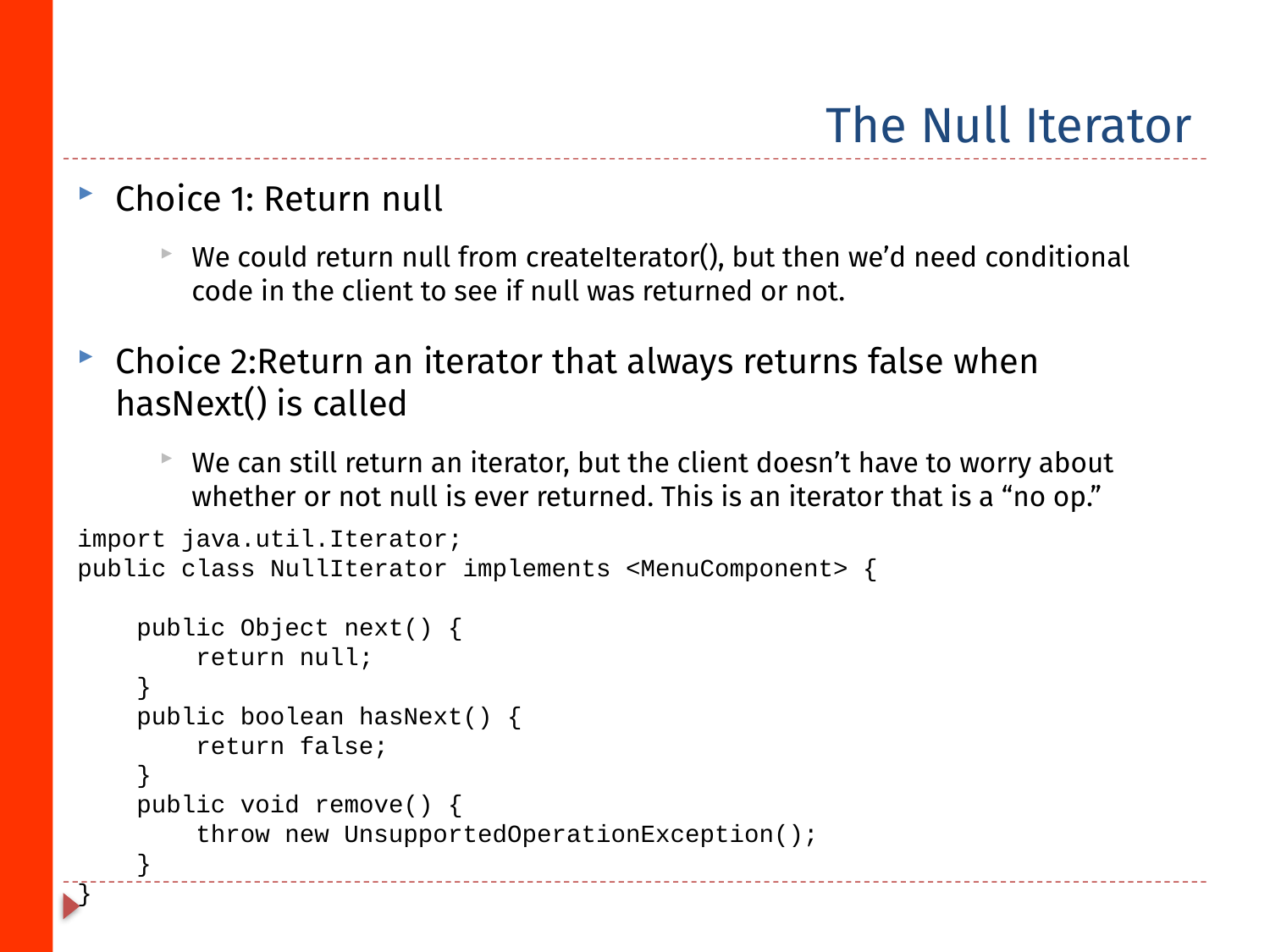

# The Null Iterator
Choice 1: Return null
We could return null from createIterator(), but then we’d need conditional code in the client to see if null was returned or not.
Choice 2:Return an iterator that always returns false when hasNext() is called
We can still return an iterator, but the client doesn’t have to worry about whether or not null is ever returned. This is an iterator that is a “no op.”
import java.util.Iterator;
public class NullIterator implements <MenuComponent> {

    public Object next() {
        return null;
    }
    public boolean hasNext() {
        return false;
    }
    public void remove() {
        throw new UnsupportedOperationException();
    }
}